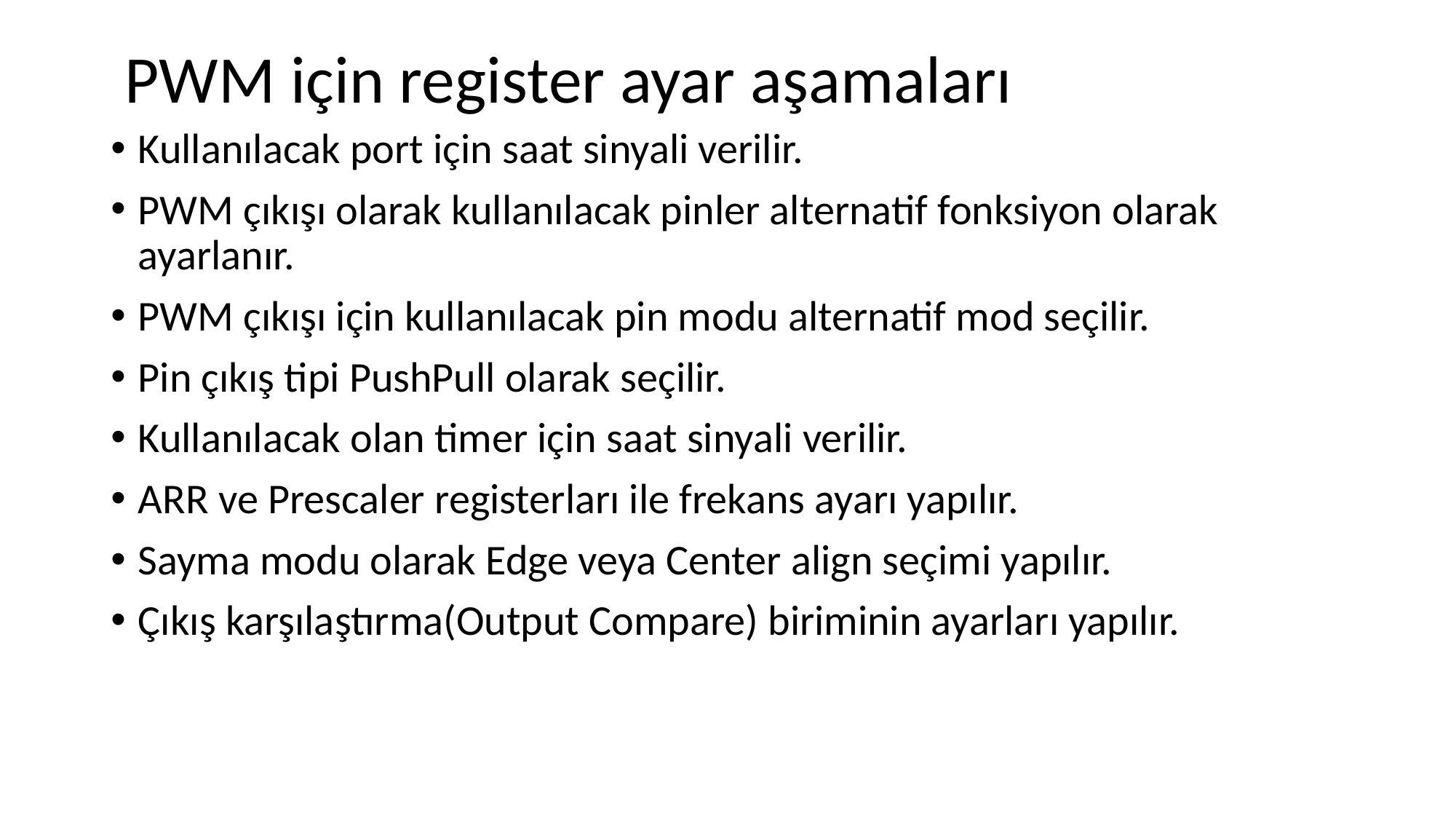

# PWM için register ayar aşamaları
Kullanılacak port için saat sinyali verilir.
PWM çıkışı olarak kullanılacak pinler alternatif fonksiyon olarak ayarlanır.
PWM çıkışı için kullanılacak pin modu alternatif mod seçilir.
Pin çıkış tipi PushPull olarak seçilir.
Kullanılacak olan timer için saat sinyali verilir.
ARR ve Prescaler registerları ile frekans ayarı yapılır.
Sayma modu olarak Edge veya Center align seçimi yapılır.
Çıkış karşılaştırma(Output Compare) biriminin ayarları yapılır.